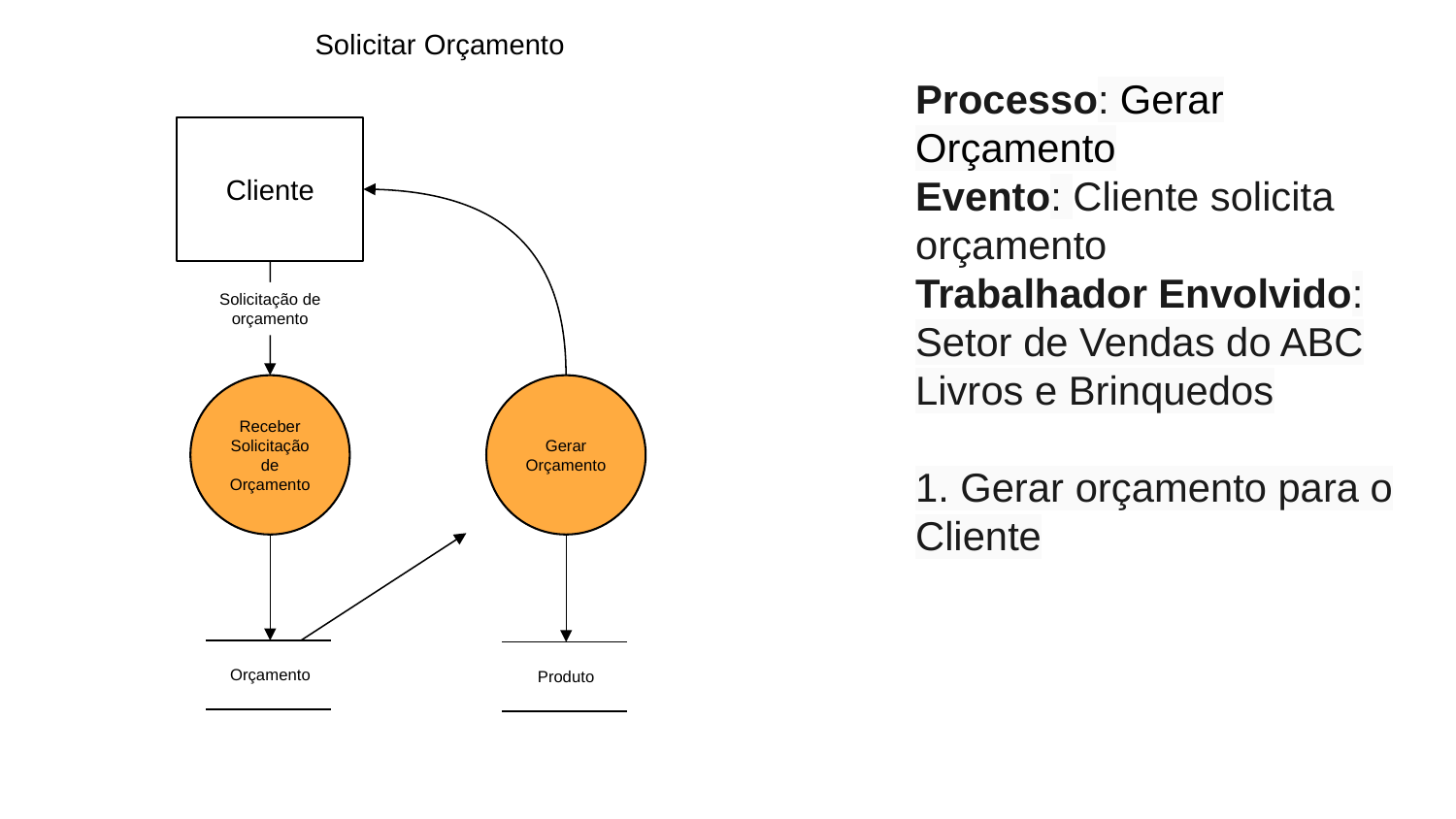

Solicitar Orçamento
Processo: Gerar Orçamento
Evento: Cliente solicita orçamento
Trabalhador Envolvido: Setor de Vendas do ABC Livros e Brinquedos

1. Gerar orçamento para o Cliente
Cliente
Solicitação de orçamento
Receber Solicitação de Orçamento
Gerar Orçamento
Orçamento
Produto